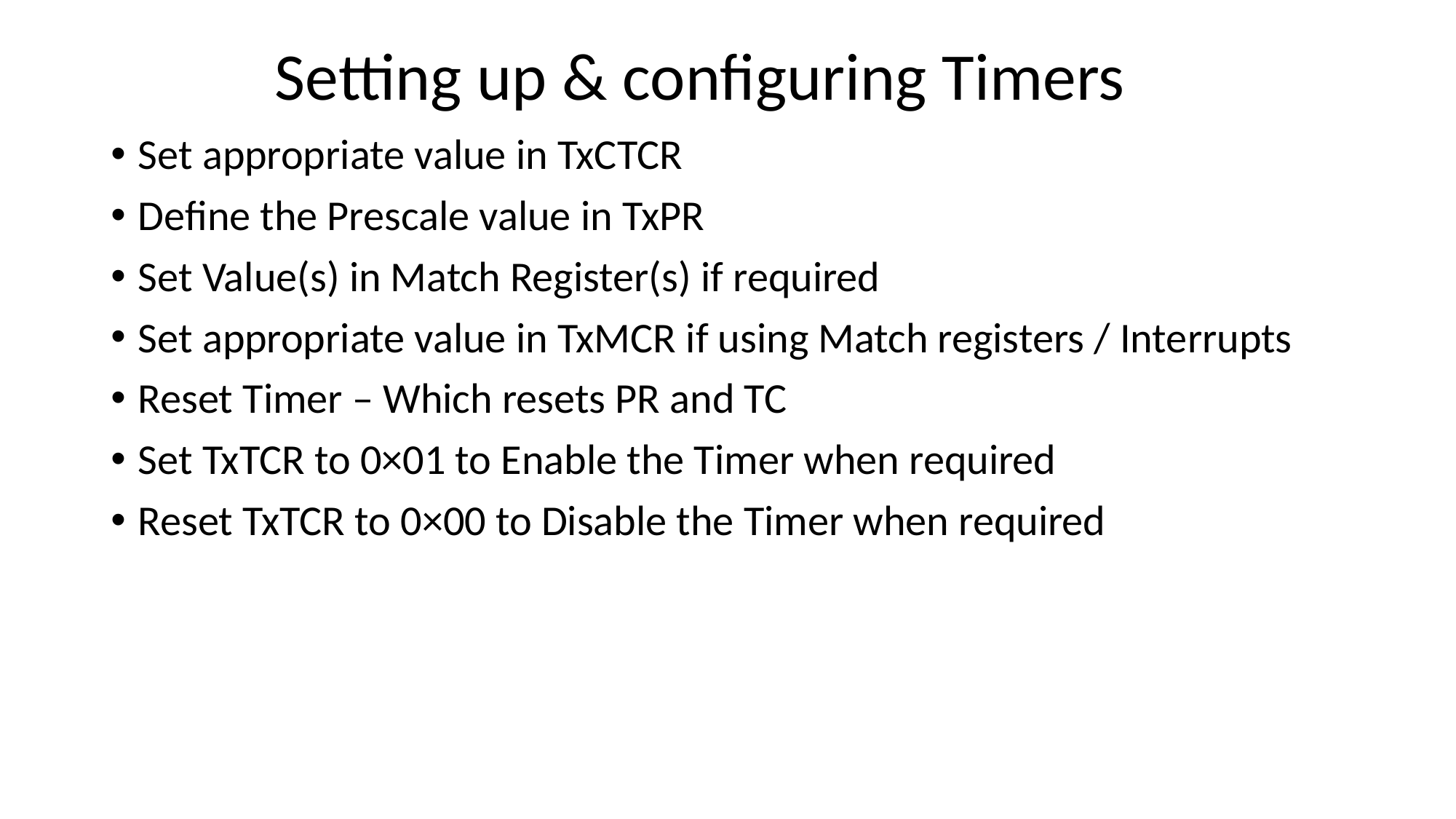

# Setting up & configuring Timers
Set appropriate value in TxCTCR
Define the Prescale value in TxPR
Set Value(s) in Match Register(s) if required
Set appropriate value in TxMCR if using Match registers / Interrupts
Reset Timer – Which resets PR and TC
Set TxTCR to 0×01 to Enable the Timer when required
Reset TxTCR to 0×00 to Disable the Timer when required